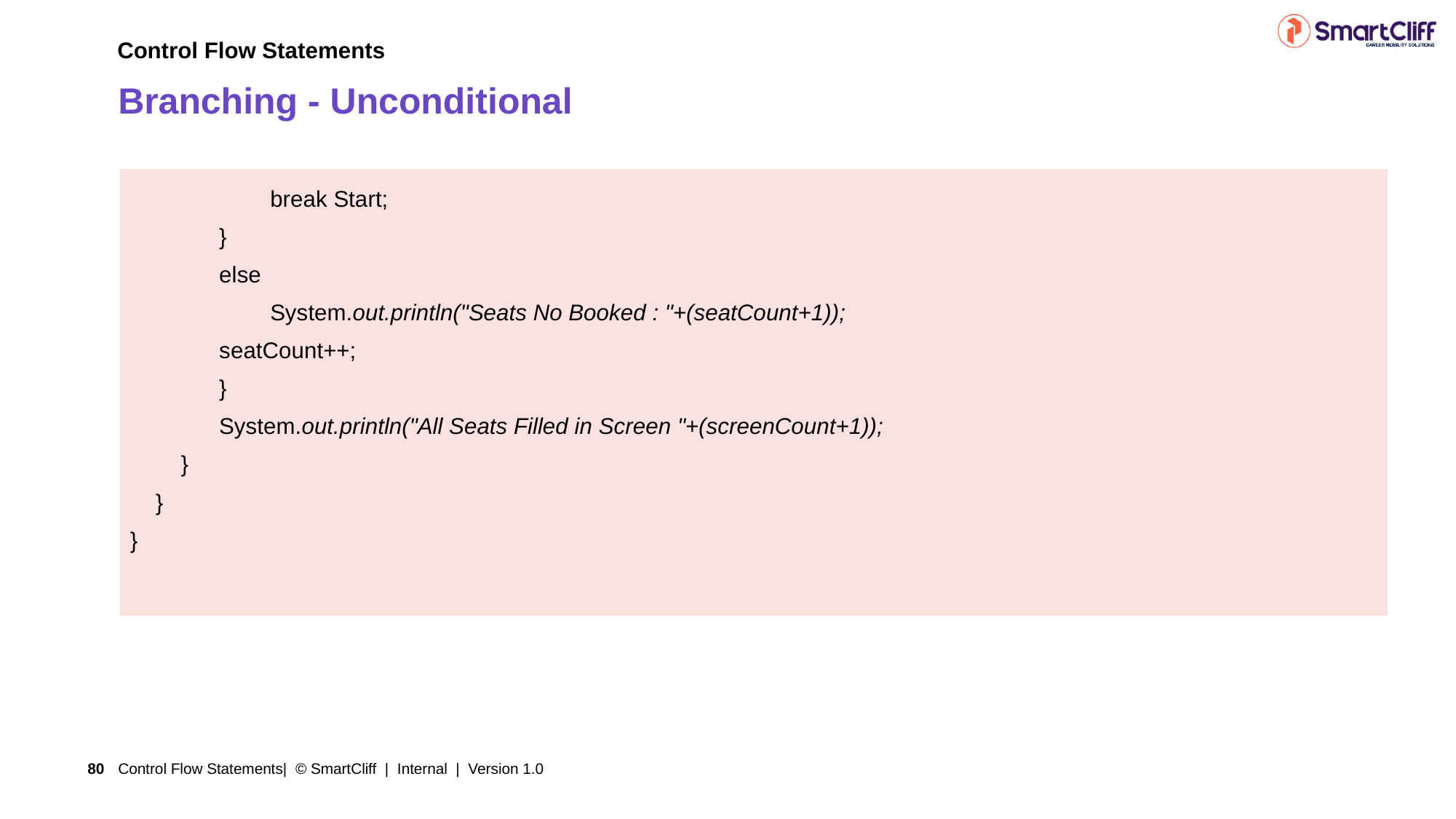

Control Flow Statements
# Branching - Unconditional
| break Start; } else System.out.println("Seats No Booked : "+(seatCount+1)); seatCount++; } System.out.println("All Seats Filled in Screen "+(screenCount+1)); } } } |
| --- |
Control Flow Statements|  © SmartCliff  |  Internal  |  Version 1.0
80